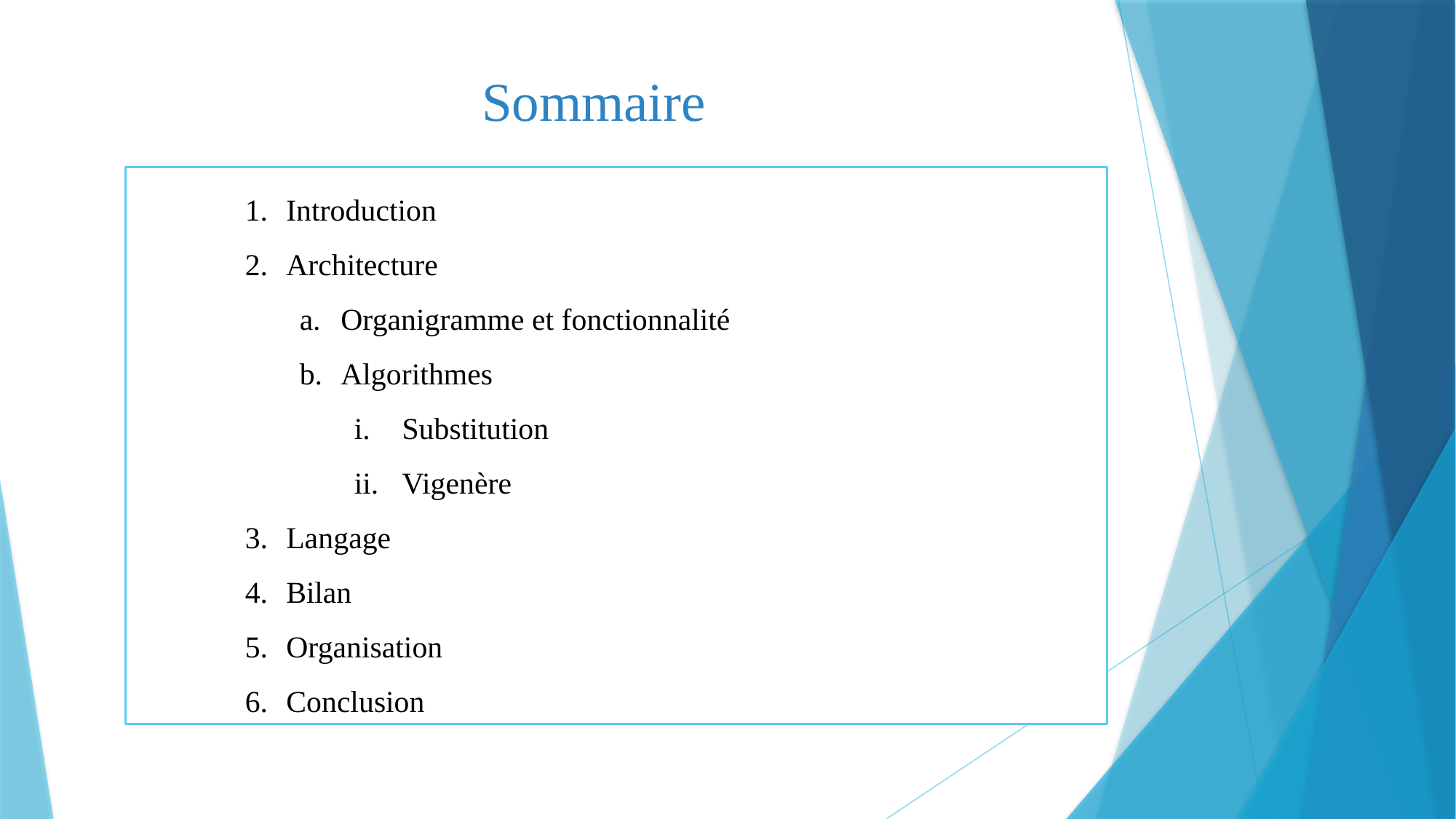

# Sommaire
Introduction
Architecture
Organigramme et fonctionnalité
Algorithmes
Substitution
Vigenère
Langage
Bilan
Organisation
Conclusion